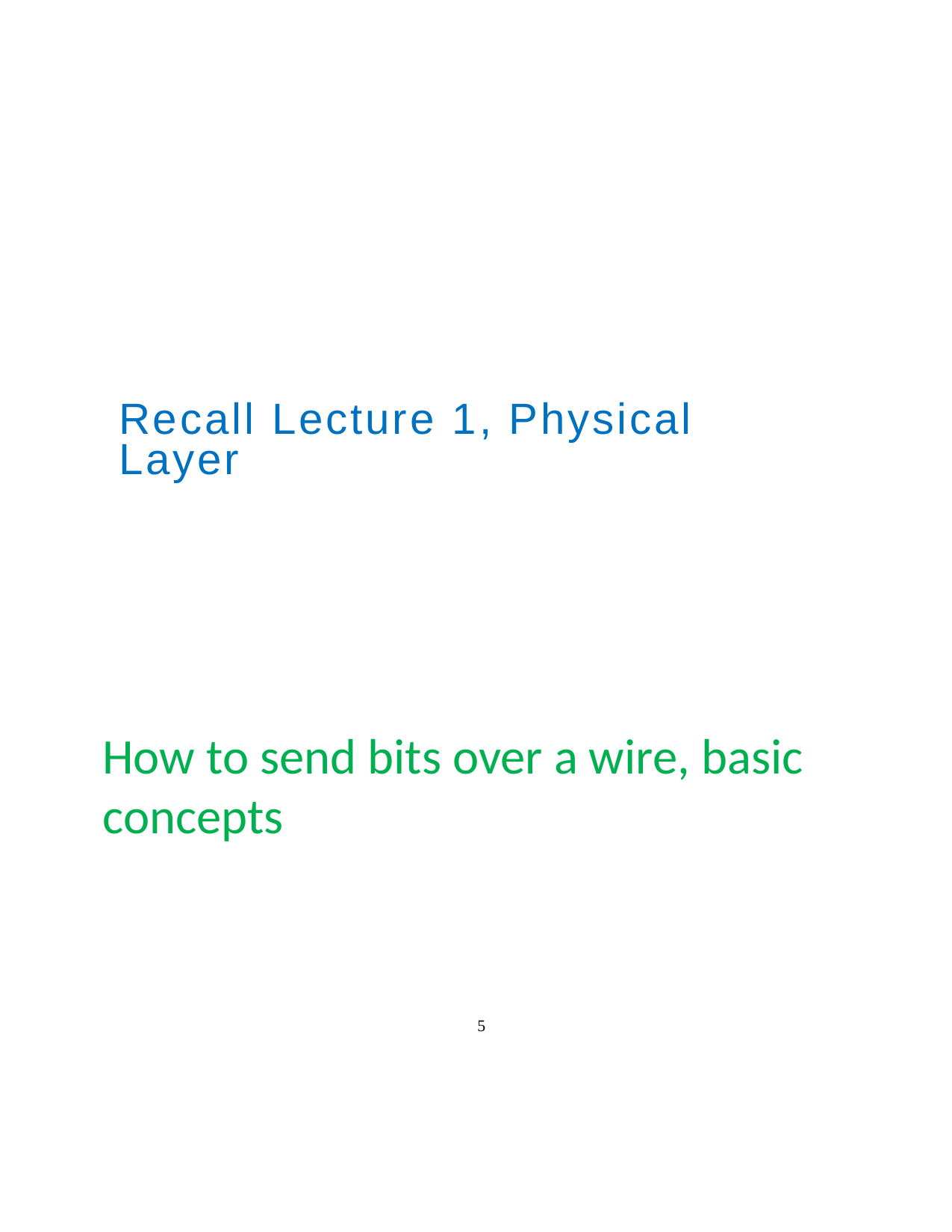

Recall Lecture 1, Physical Layer
How to send bits over a wire, basic concepts
5